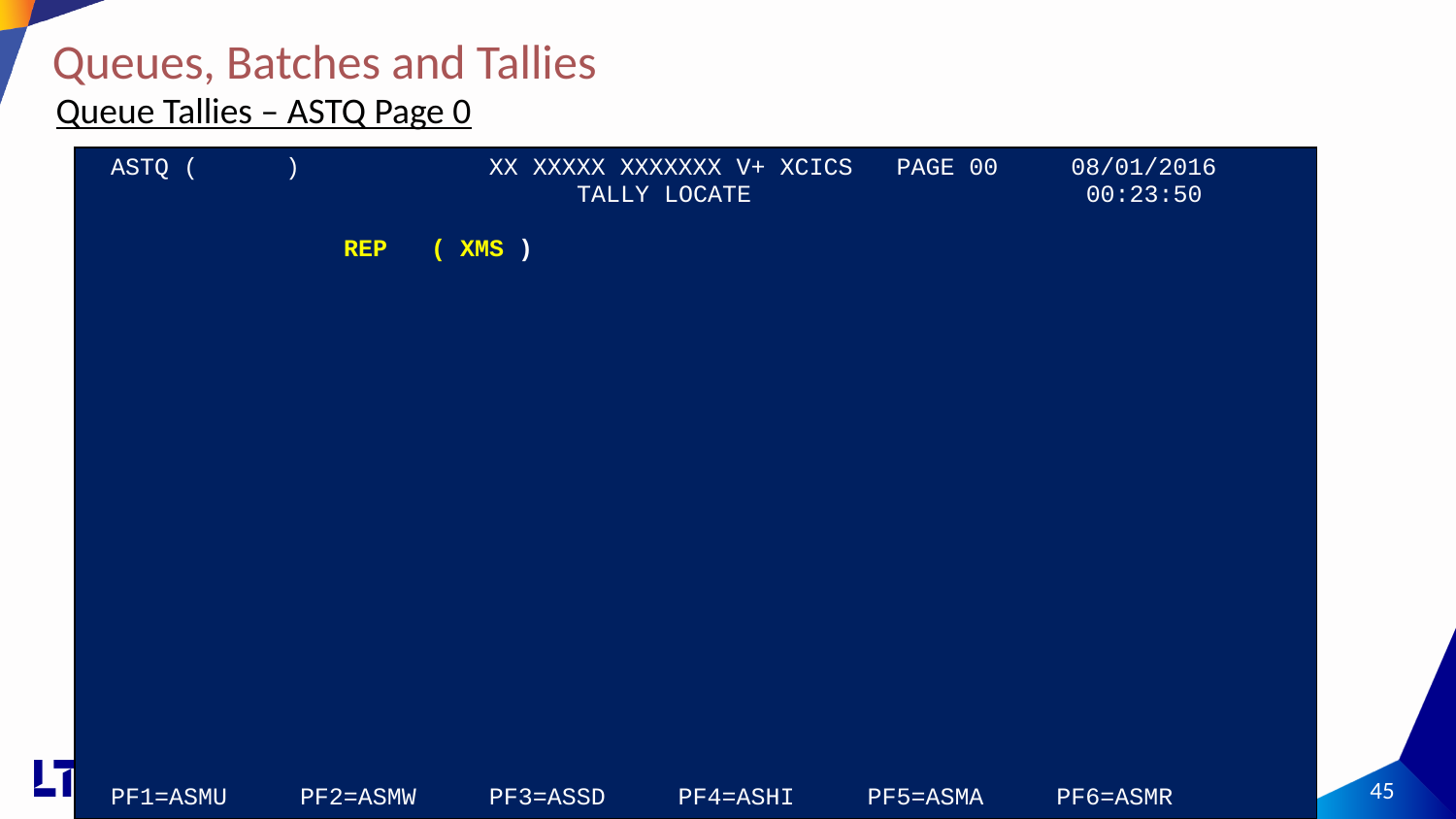

# Queues, Batches and Tallies
Queue Tallies – ASTQ Page 0

| ASTQ ( ) XX XXXXX XXXXXXX V+ XCICS PAGE 00 08/01/2016 TALLY LOCATE 00:23:50 REP ( XMS ) PF1=ASMU PF2=ASMW PF3=ASSD PF4=ASHI PF5=ASMA PF6=ASMR |
| --- |